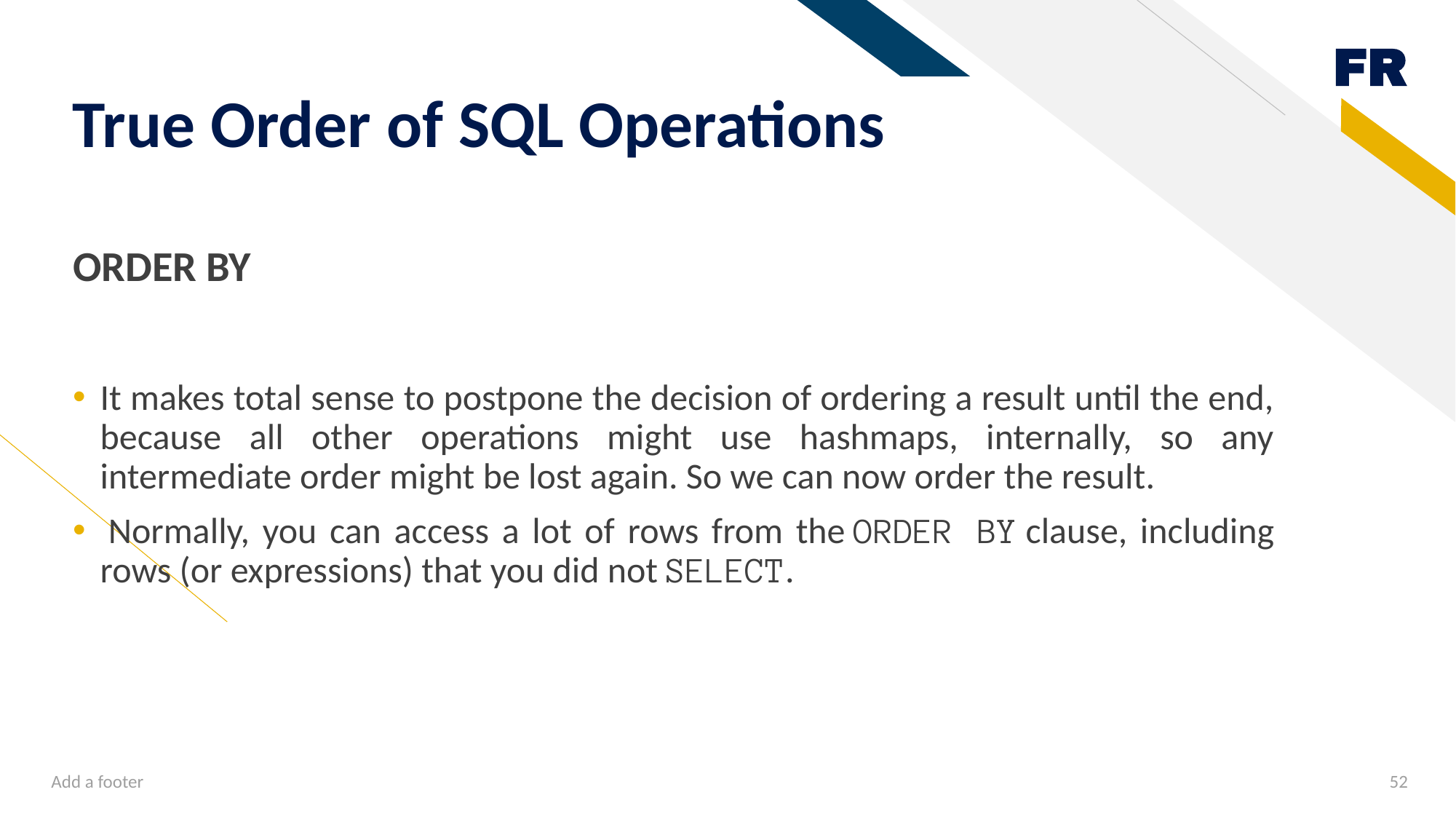

# True Order of SQL Operations
ORDER BY

It makes total sense to postpone the decision of ordering a result until the end, because all other operations might use hashmaps, internally, so any intermediate order might be lost again. So we can now order the result.
 Normally, you can access a lot of rows from the ORDER BY clause, including rows (or expressions) that you did not SELECT.
Add a footer
52